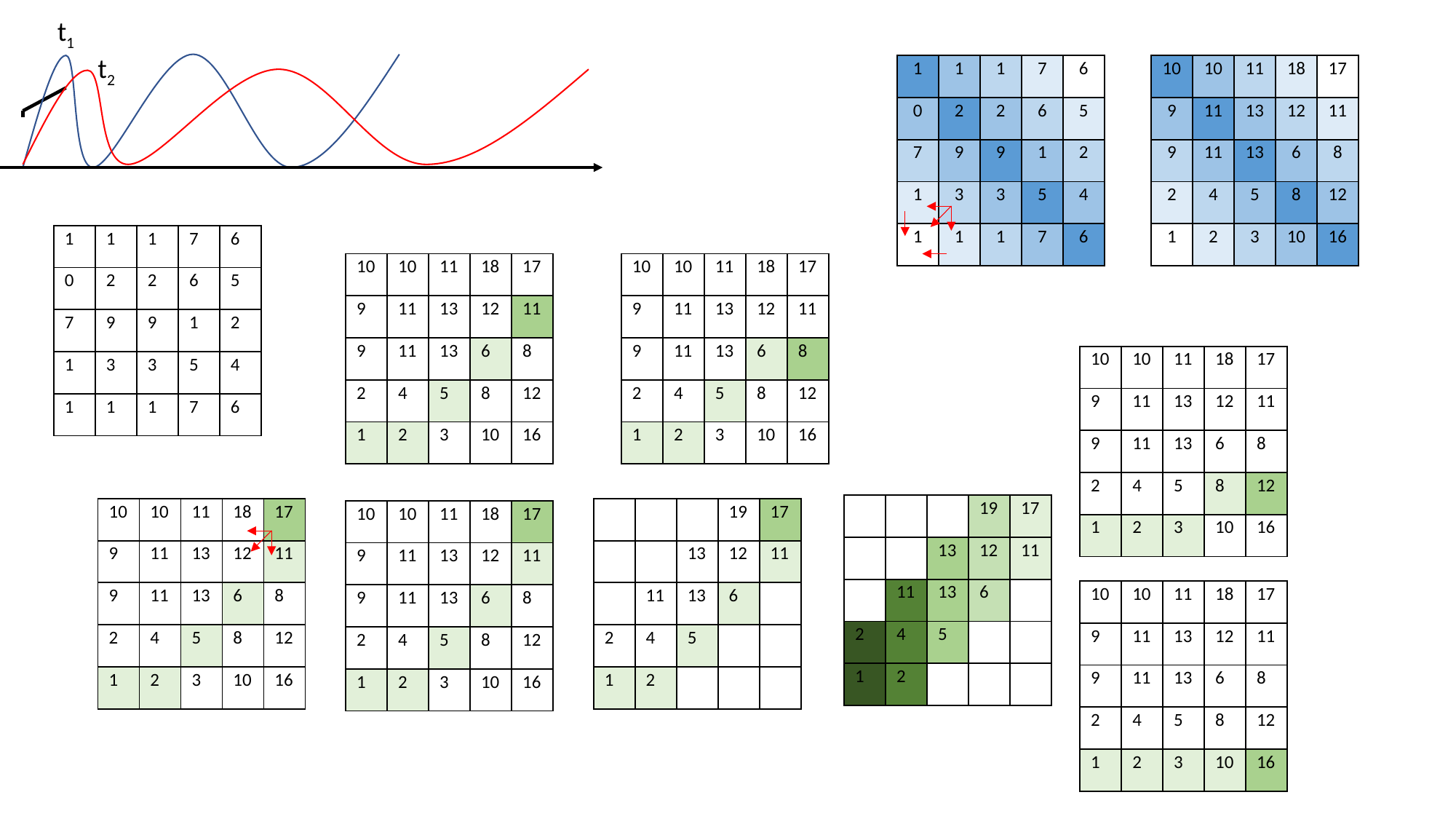

t1
t2

| 1 | 1 | 1 | 7 | 6 |
| --- | --- | --- | --- | --- |
| 0 | 2 | 2 | 6 | 5 |
| 7 | 9 | 9 | 1 | 2 |
| 1 | 3 | 3 | 5 | 4 |
| 1 | 1 | 1 | 7 | 6 |
| 10 | 10 | 11 | 18 | 17 |
| --- | --- | --- | --- | --- |
| 9 | 11 | 13 | 12 | 11 |
| 9 | 11 | 13 | 6 | 8 |
| 2 | 4 | 5 | 8 | 12 |
| 1 | 2 | 3 | 10 | 16 |
| 1 | 1 | 1 | 7 | 6 |
| --- | --- | --- | --- | --- |
| 0 | 2 | 2 | 6 | 5 |
| 7 | 9 | 9 | 1 | 2 |
| 1 | 3 | 3 | 5 | 4 |
| 1 | 1 | 1 | 7 | 6 |
| 10 | 10 | 11 | 18 | 17 |
| --- | --- | --- | --- | --- |
| 9 | 11 | 13 | 12 | 11 |
| 9 | 11 | 13 | 6 | 8 |
| 2 | 4 | 5 | 8 | 12 |
| 1 | 2 | 3 | 10 | 16 |
| 10 | 10 | 11 | 18 | 17 |
| --- | --- | --- | --- | --- |
| 9 | 11 | 13 | 12 | 11 |
| 9 | 11 | 13 | 6 | 8 |
| 2 | 4 | 5 | 8 | 12 |
| 1 | 2 | 3 | 10 | 16 |
| 10 | 10 | 11 | 18 | 17 |
| --- | --- | --- | --- | --- |
| 9 | 11 | 13 | 12 | 11 |
| 9 | 11 | 13 | 6 | 8 |
| 2 | 4 | 5 | 8 | 12 |
| 1 | 2 | 3 | 10 | 16 |
|  |  |  | 19 | 17 |
| --- | --- | --- | --- | --- |
|  |  | 13 | 12 | 11 |
|  | 11 | 13 | 6 |  |
| 2 | 4 | 5 |  |  |
| 1 | 2 |  |  |  |
| 10 | 10 | 11 | 18 | 17 |
| --- | --- | --- | --- | --- |
| 9 | 11 | 13 | 12 | 11 |
| 9 | 11 | 13 | 6 | 8 |
| 2 | 4 | 5 | 8 | 12 |
| 1 | 2 | 3 | 10 | 16 |
|  |  |  | 19 | 17 |
| --- | --- | --- | --- | --- |
|  |  | 13 | 12 | 11 |
|  | 11 | 13 | 6 |  |
| 2 | 4 | 5 |  |  |
| 1 | 2 |  |  |  |
| 10 | 10 | 11 | 18 | 17 |
| --- | --- | --- | --- | --- |
| 9 | 11 | 13 | 12 | 11 |
| 9 | 11 | 13 | 6 | 8 |
| 2 | 4 | 5 | 8 | 12 |
| 1 | 2 | 3 | 10 | 16 |
| 10 | 10 | 11 | 18 | 17 |
| --- | --- | --- | --- | --- |
| 9 | 11 | 13 | 12 | 11 |
| 9 | 11 | 13 | 6 | 8 |
| 2 | 4 | 5 | 8 | 12 |
| 1 | 2 | 3 | 10 | 16 |